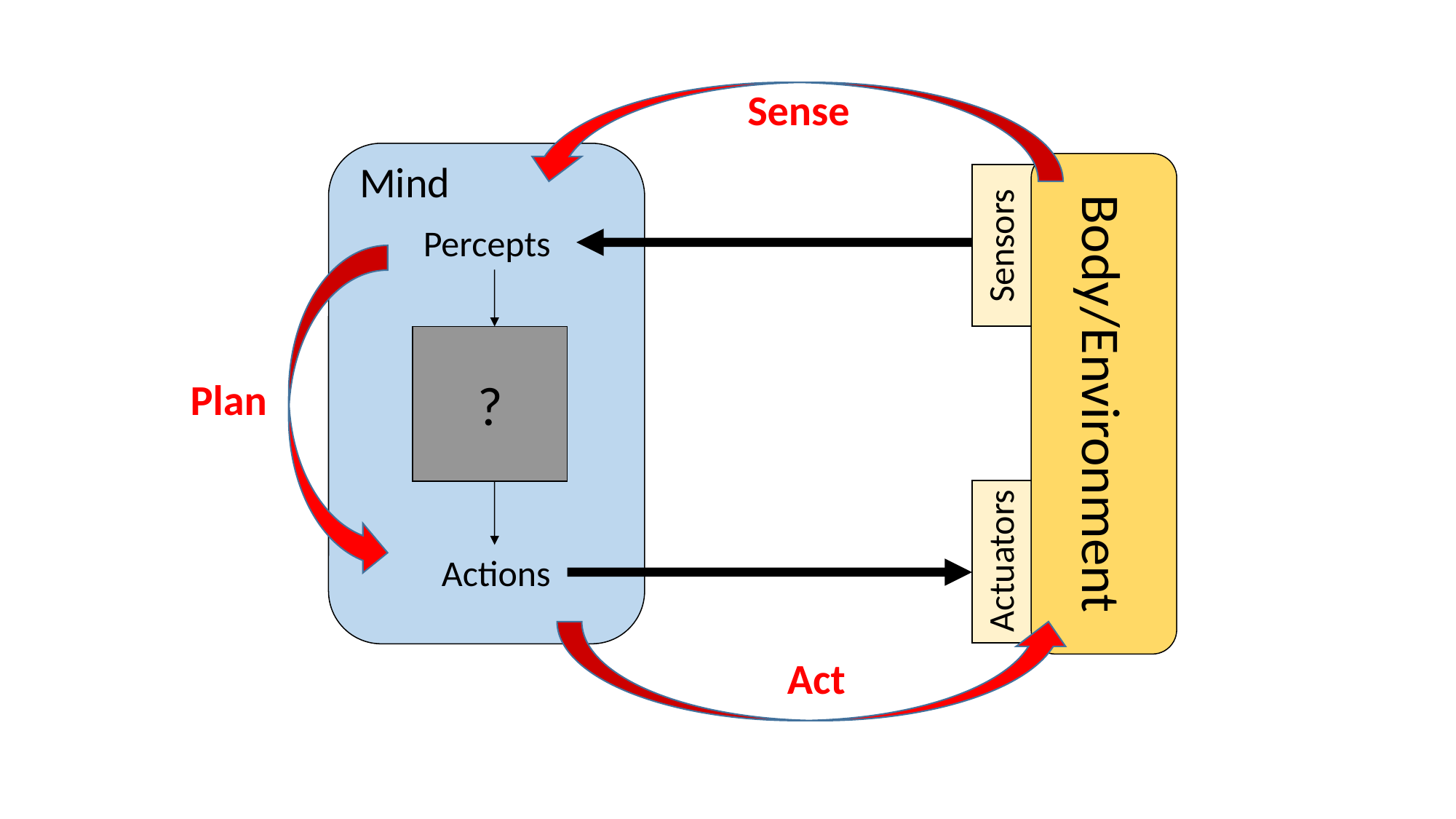

Sense

Mind

Sensors
Percepts

?
Body/Environment
Plan

Actuators
Actions

Act